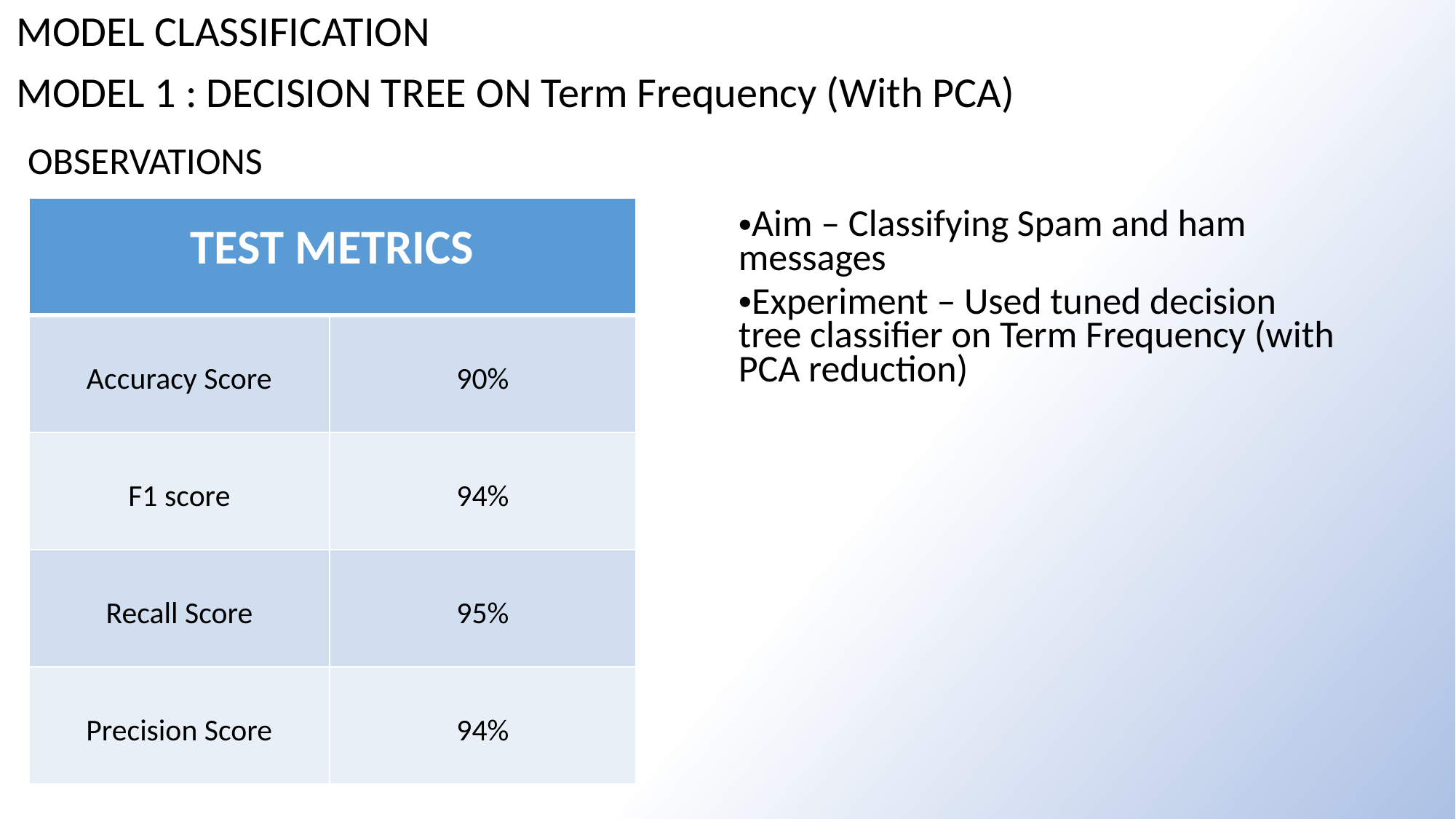

MODEL CLASSIFICATION
MODEL 1 : DECISION TREE ON Term Frequency (With PCA)

OBSERVATIONS
Aim – Classifying Spam and ham messages
Experiment – Used tuned decision tree classifier on Term Frequency (with PCA reduction)
| TEST METRICS |  |
| --- | --- |
| Accuracy Score | 90% |
| F1 score | 94% |
| Recall Score | 95% |
| Precision Score | 94% |